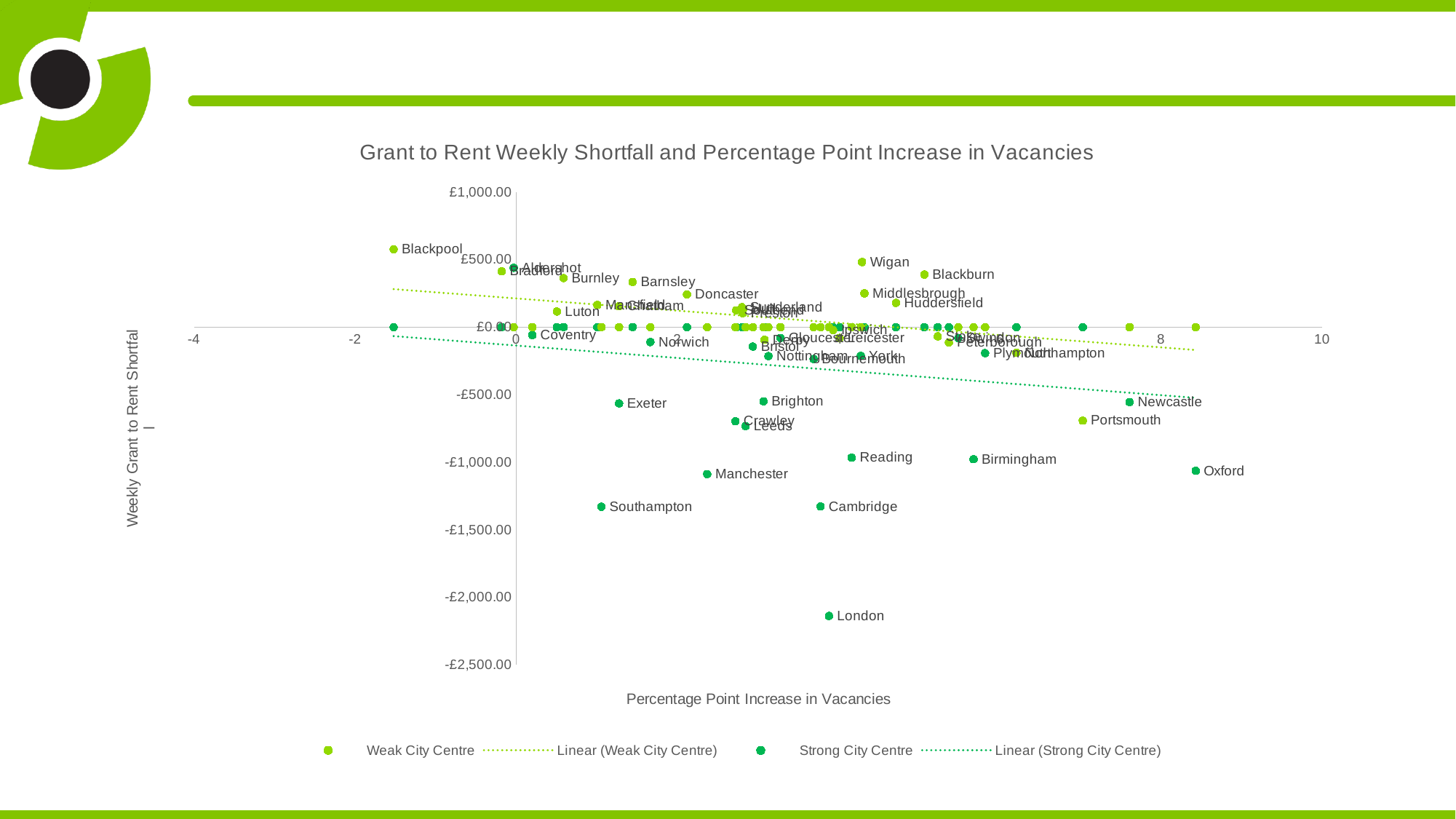

#

### Chart: Grant to Rent Weekly Shortfall and Percentage Point Increase in Vacancies

| Category | Weak City Centre | Strong City Centre |
|---|---|---|